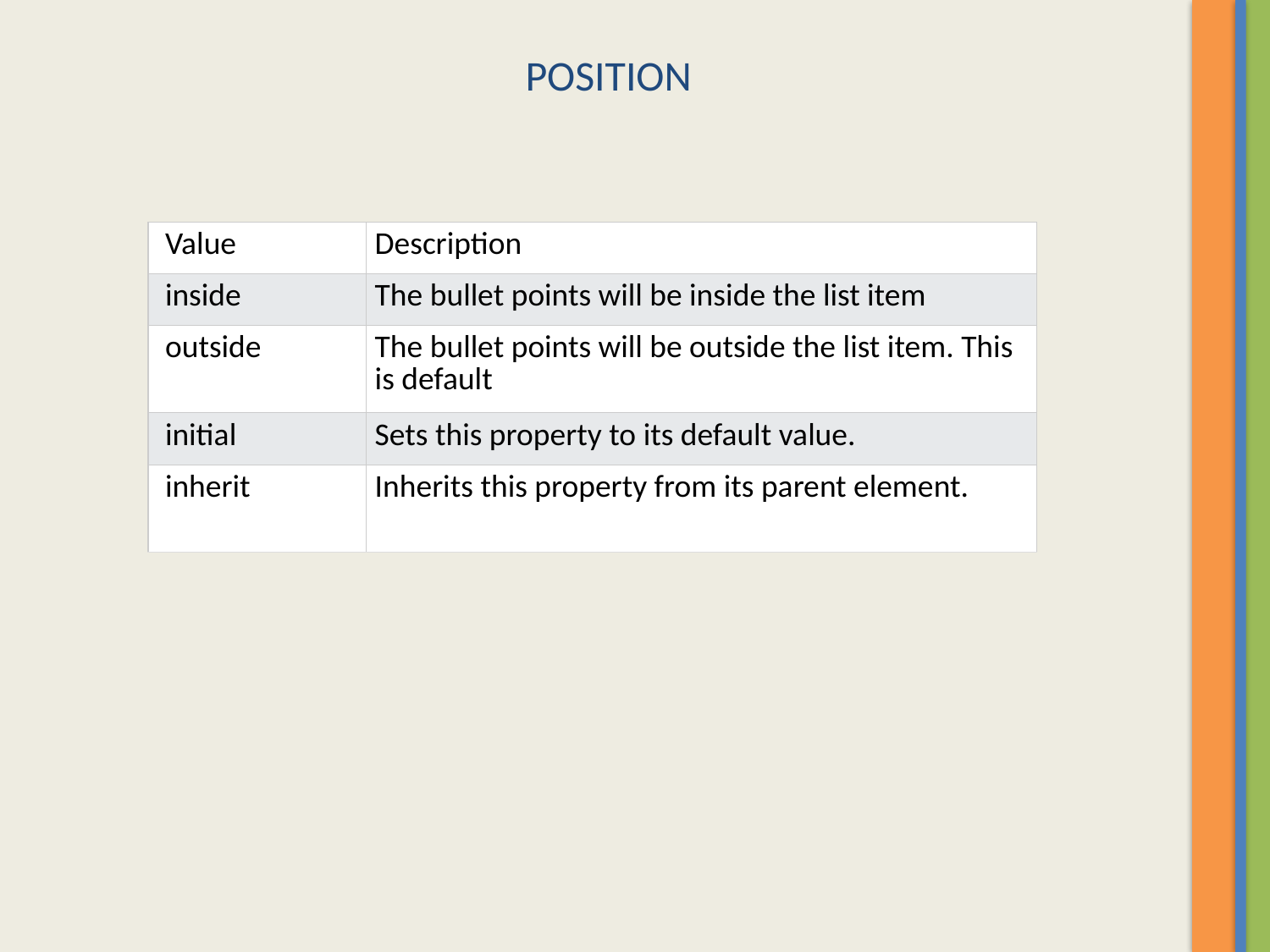

POSITION
| Value | Description |
| --- | --- |
| inside | The bullet points will be inside the list item |
| outside | The bullet points will be outside the list item. This is default |
| initial | Sets this property to its default value. |
| inherit | Inherits this property from its parent element. |